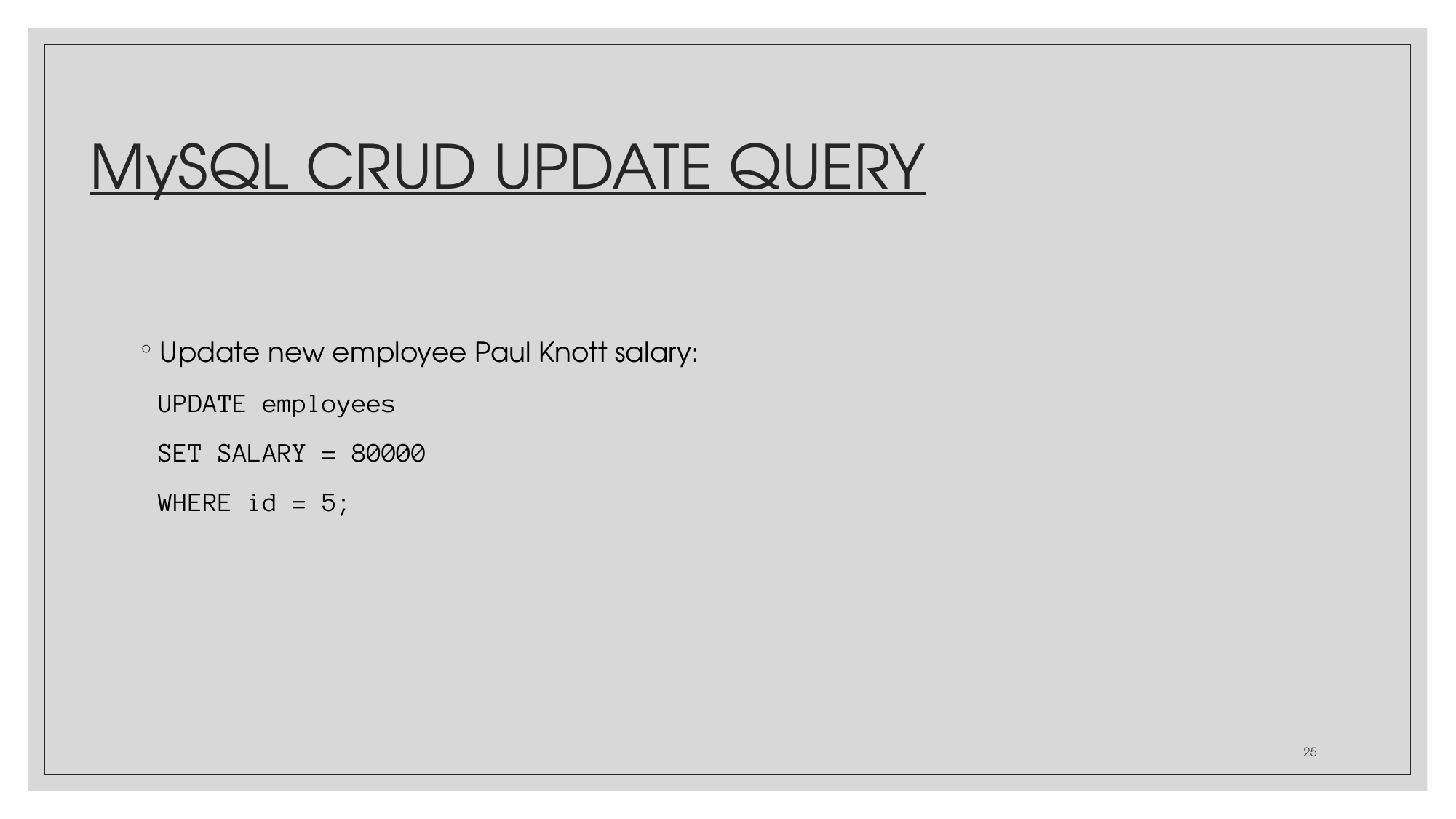

# MySQL CRUD UPDATE QUERY
Update new employee Paul Knott salary:
UPDATE employees
SET SALARY = 80000
WHERE id = 5;

25